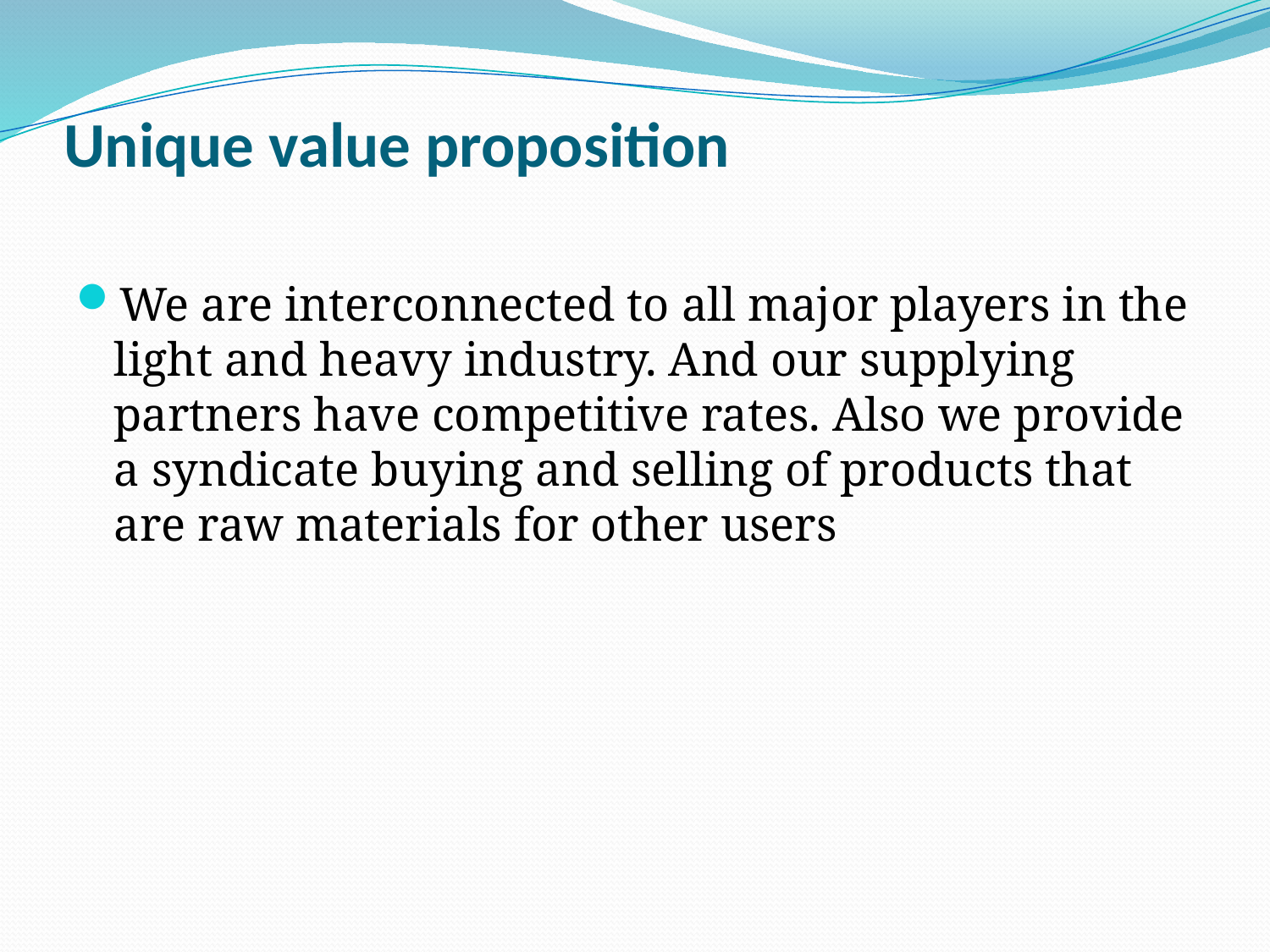

# Unique value proposition
We are interconnected to all major players in the light and heavy industry. And our supplying partners have competitive rates. Also we provide a syndicate buying and selling of products that are raw materials for other users